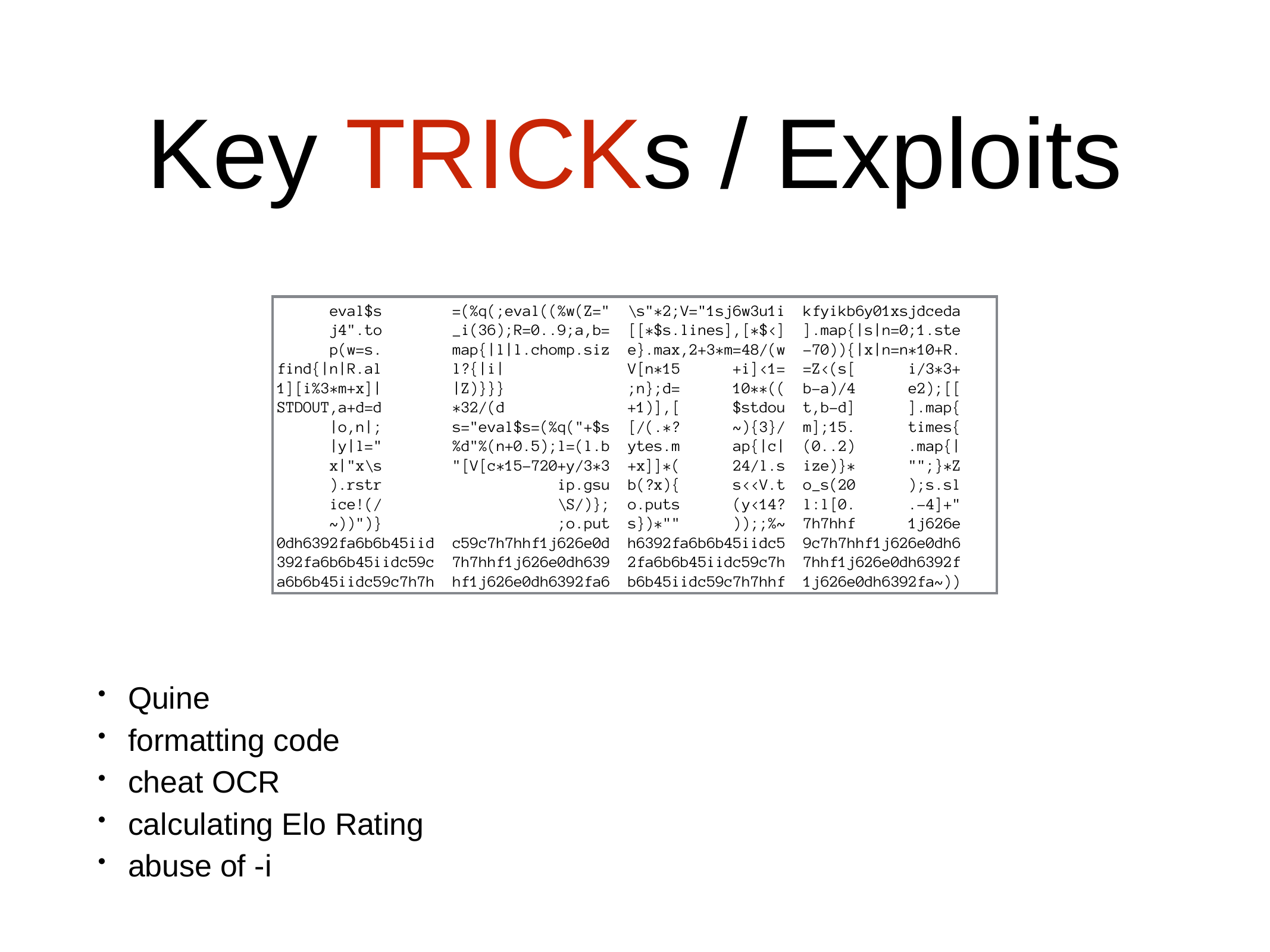

# Key TRICKs / Exploits
      eval$s        =(%q(;eval((%w(Z="  \s"*2;V="1sj6w3u1i  kfyikb6y01xsjdceda
      j4".to        _i(36);R=0..9;a,b=  [[*$s.lines],[*$<]  ].map{|s|n=0;1.ste
      p(w=s.        map{|l|l.chomp.siz  e}.max,2+3*m=48/(w  -70)){|x|n=n*10+R.
find{|n|R.al        l?{|i|              V[n*15      +i]<1=  =Z<(s[      i/3*3+
1][i%3*m+x]|        |Z)}}}              ;n};d=      10**((  b-a)/4      e2);[[
STDOUT,a+d=d        *32/(d              +1)],[      $stdou  t,b-d]      ].map{
      |o,n|;        s="eval$s=(%q("+$s  [/(.*?      ~){3}/  m];15.      times{
      |y|l="        %d"%(n+0.5);l=(l.b  ytes.m      ap{|c|  (0..2)      .map{|
      x|"x\s        "[V[c*15-720+y/3*3  +x]]*(      24/l.s  ize)}*      "";}*Z
      ).rstr                    ip.gsu  b(?x){      s<<V.t  o_s(20      );s.sl
      ice!(/                    \S/)};  o.puts      (y<14?  l:l[0.      .-4]+"
      ~))")}                    ;o.put  s})*""      ));;%~  7h7hhf      1j626e
0dh6392fa6b6b45iid  c59c7h7hhf1j626e0d  h6392fa6b6b45iidc5  9c7h7hhf1j626e0dh6
392fa6b6b45iidc59c  7h7hhf1j626e0dh639  2fa6b6b45iidc59c7h  7hhf1j626e0dh6392f
a6b6b45iidc59c7h7h  hf1j626e0dh6392fa6  b6b45iidc59c7h7hhf  1j626e0dh6392fa~))
Quine
formatting code
cheat OCR
calculating Elo Rating
abuse of -i